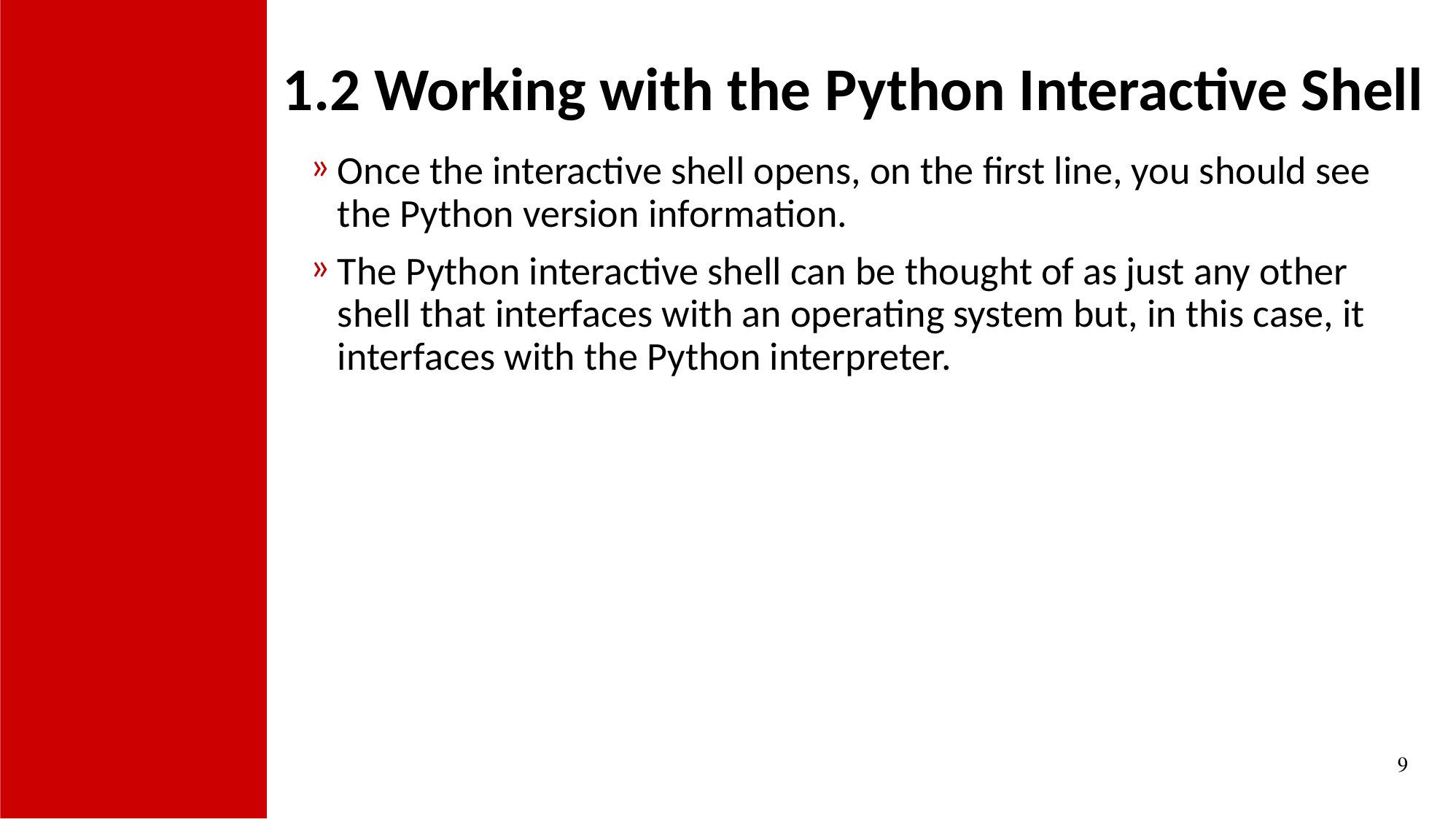

1.2 Working with the Python Interactive Shell
Once the interactive shell opens, on the first line, you should see the Python version information.
The Python interactive shell can be thought of as just any other shell that interfaces with an operating system but, in this case, it interfaces with the Python interpreter.
9